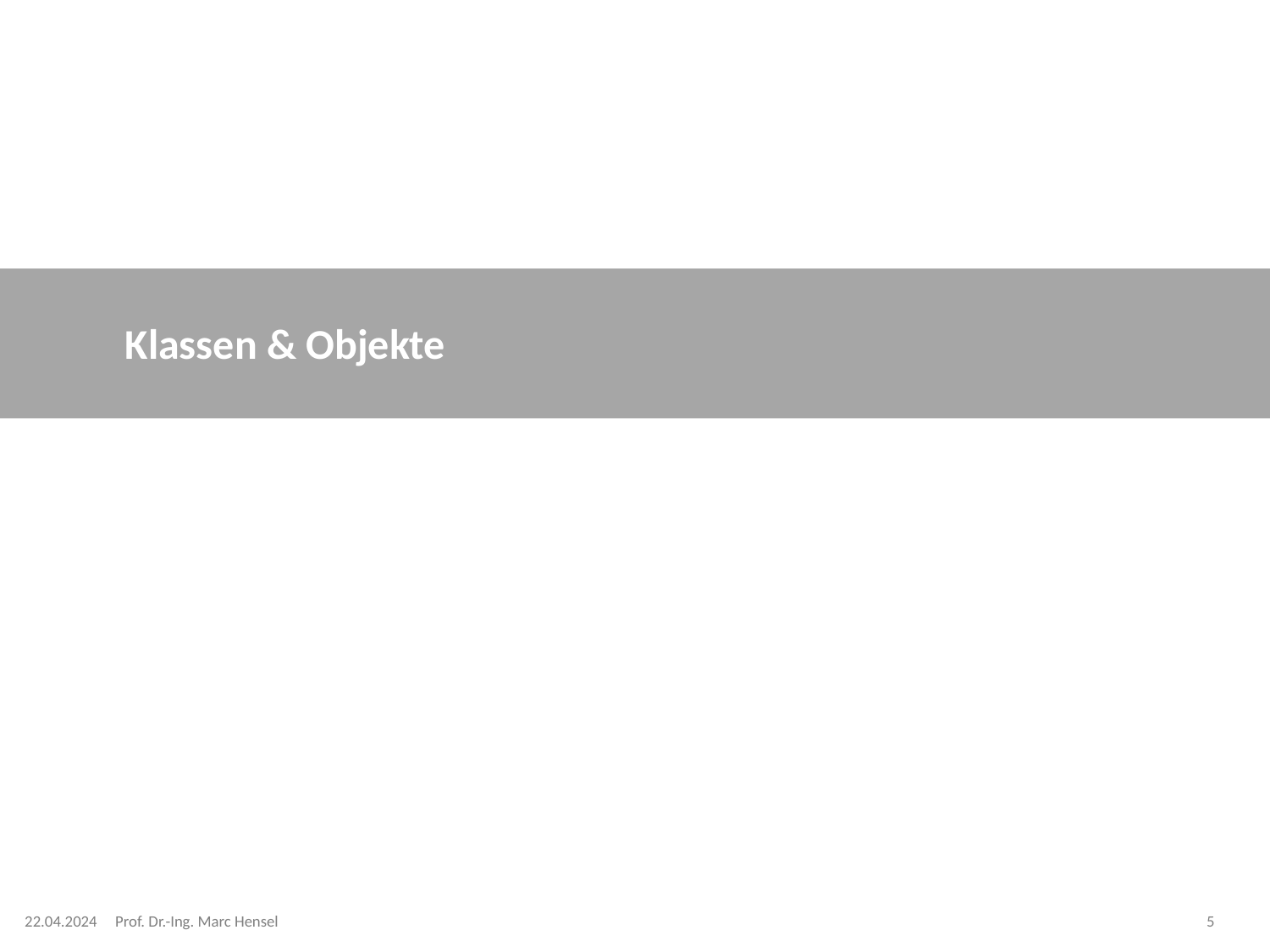

# Klassen & Objekte

22.04.2024
Prof. Dr.-Ing. Marc Hensel
5